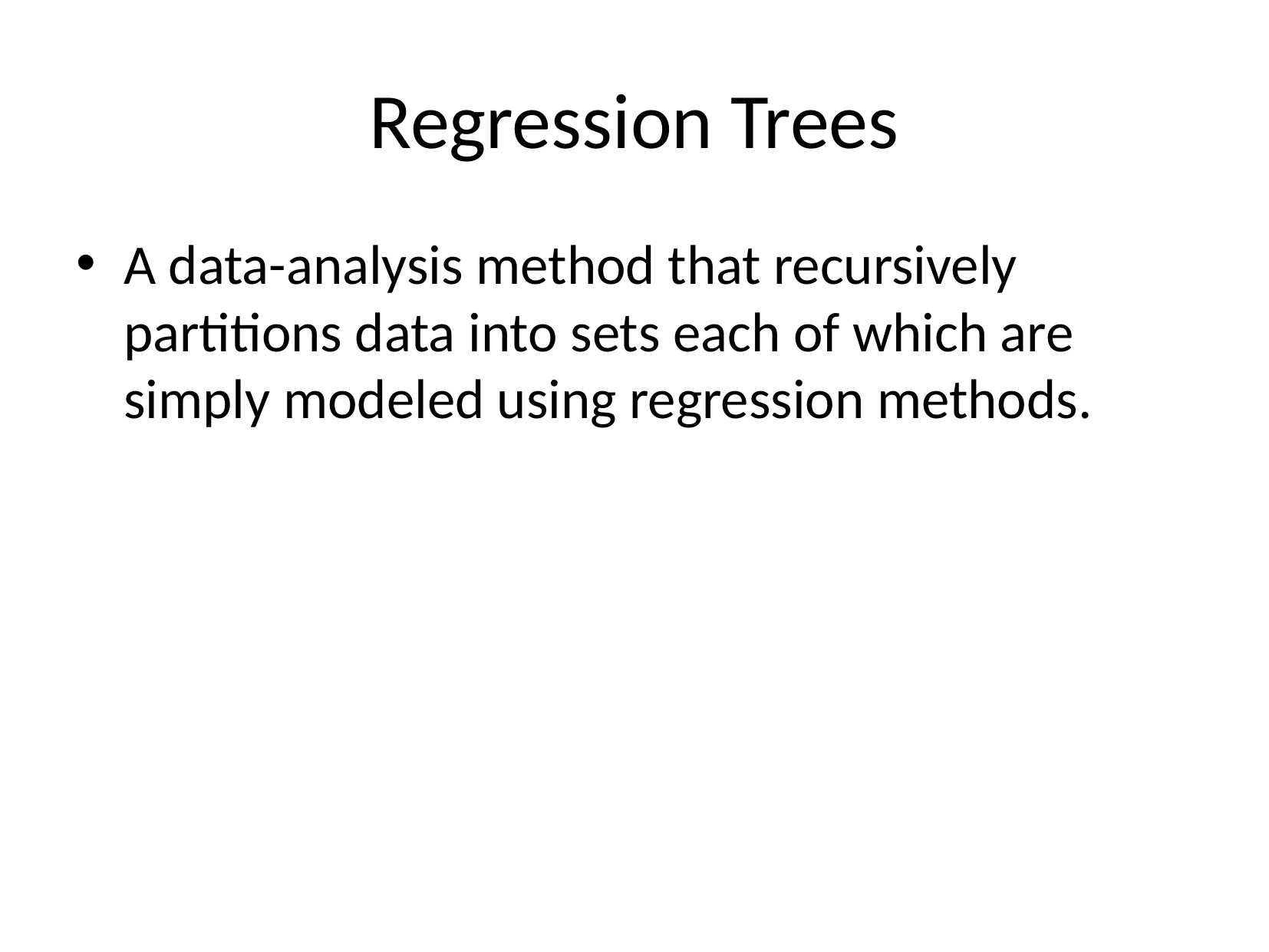

# Regression Trees
A data-analysis method that recursively partitions data into sets each of which are simply modeled using regression methods.